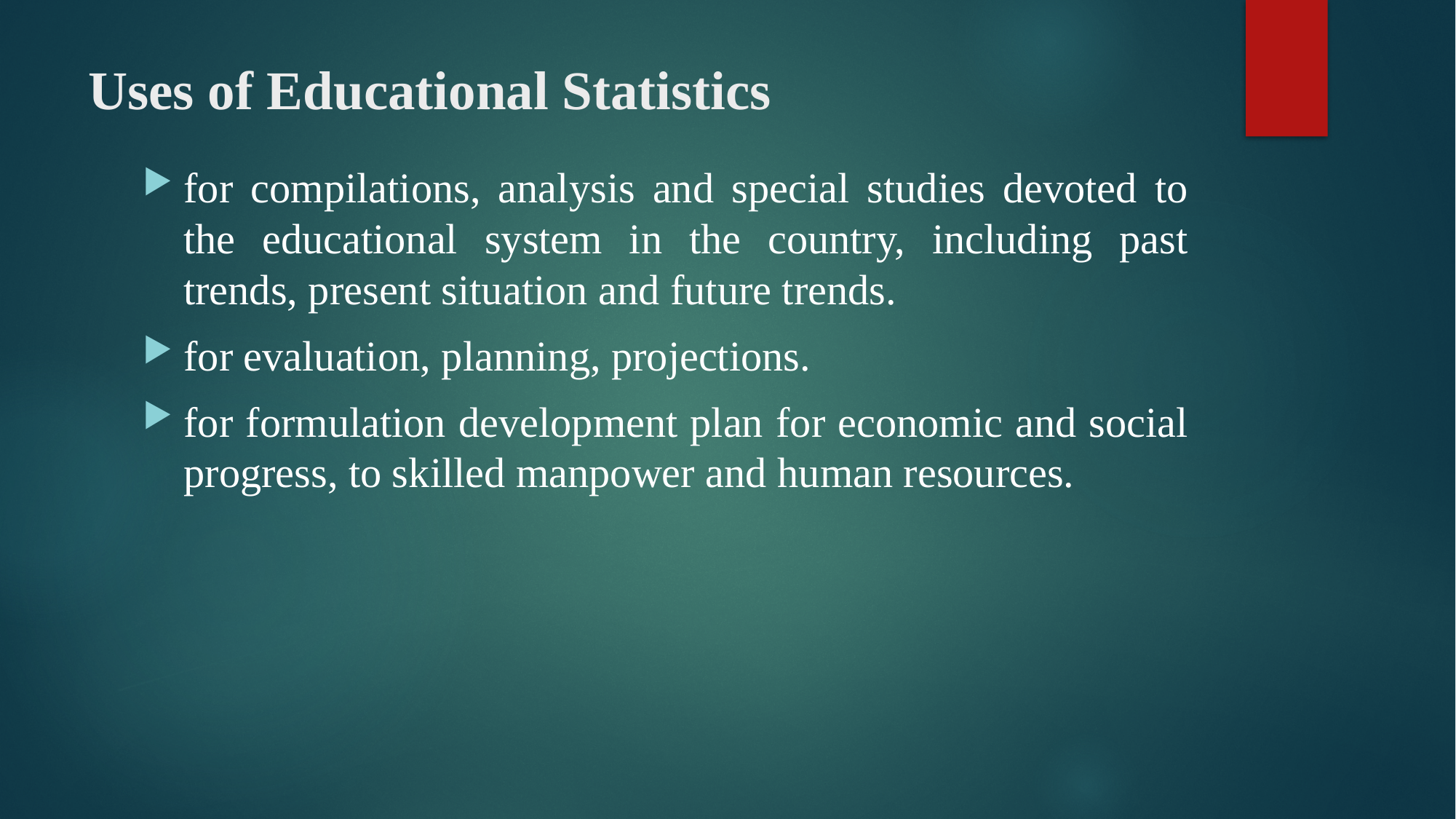

# Uses of Educational Statistics
for compilations, analysis and special studies devoted to the educational system in the country, including past trends, present situation and future trends.
for evaluation, planning, projections.
for formulation development plan for economic and social progress, to skilled manpower and human resources.